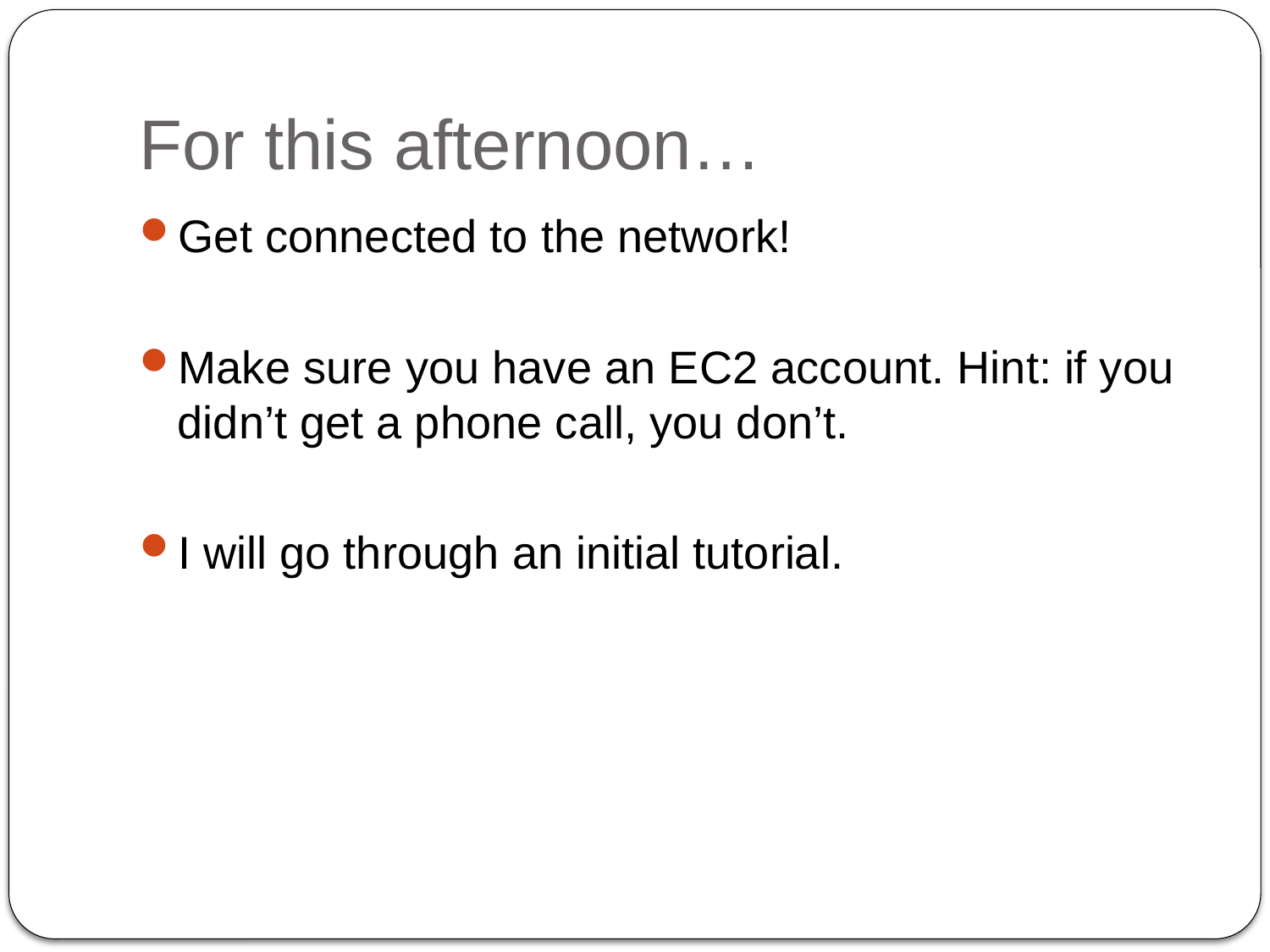

# For this afternoon…
Get connected to the network!

Make sure you have an EC2 account. Hint: if you didn’t get a phone call, you don’t.

I will go through an initial tutorial.